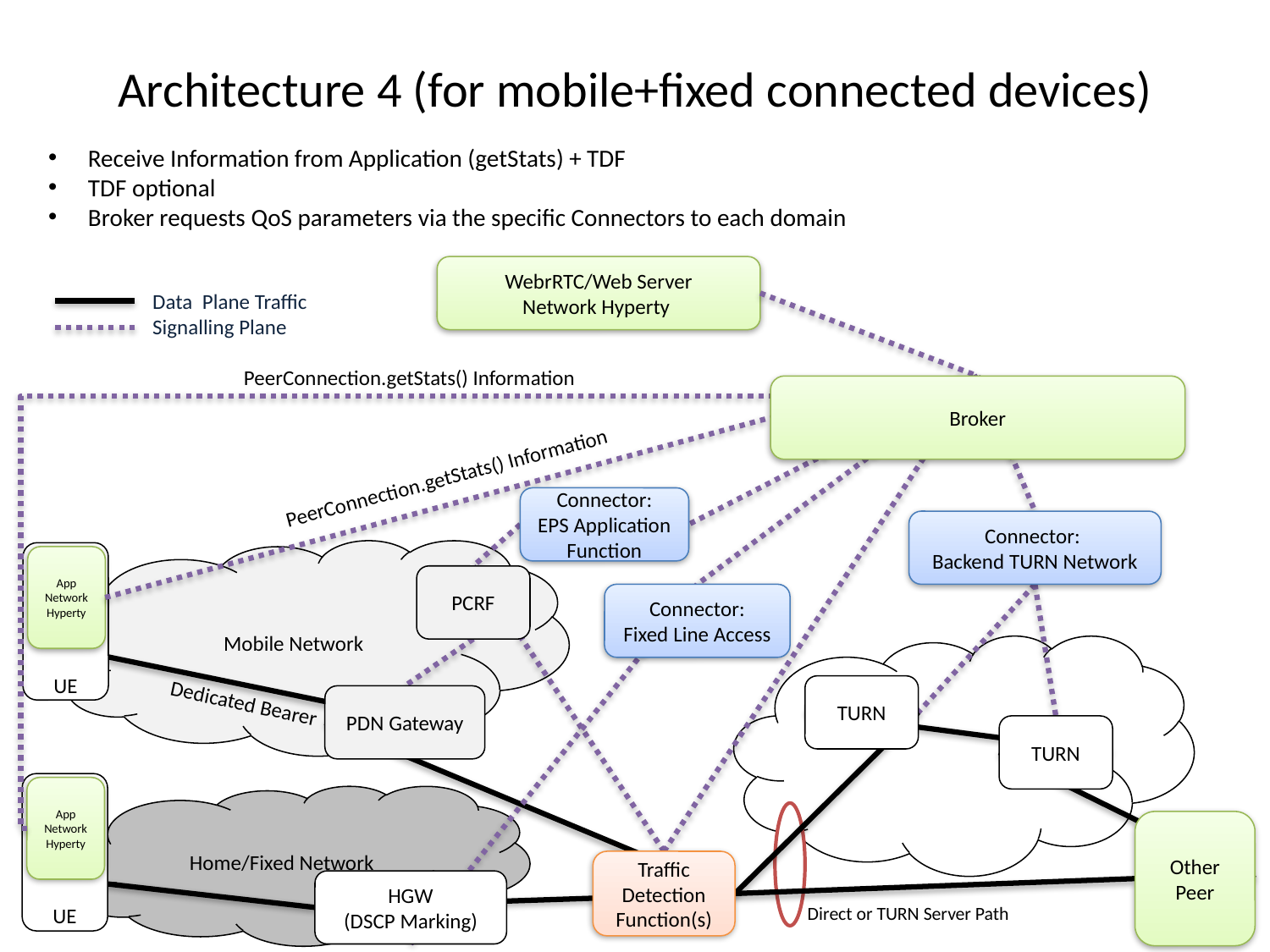

# Architecture 4 (for mobile+fixed connected devices)
Receive Information from Application (getStats) + TDF
TDF optional
Broker requests QoS parameters via the specific Connectors to each domain
WebrRTC/Web Server
Network Hyperty
Data  Plane Traffic
Signalling Plane
PeerConnection.getStats() Information
Broker
PeerConnection.getStats() Information
Connector:
EPS Application Function
Connector:
Backend TURN Network
Mobile Network

UE
App
Network Hyperty
PCRF
Connector:
Fixed Line Access

TURN
Dedicated Bearer
PDN Gateway
TURN

UE
App
Network
Hyperty
Home/Fixed Network

Other Peer
Traffic Detection Function(s)
HGW
(DSCP Marking)
Direct or TURN Server Path